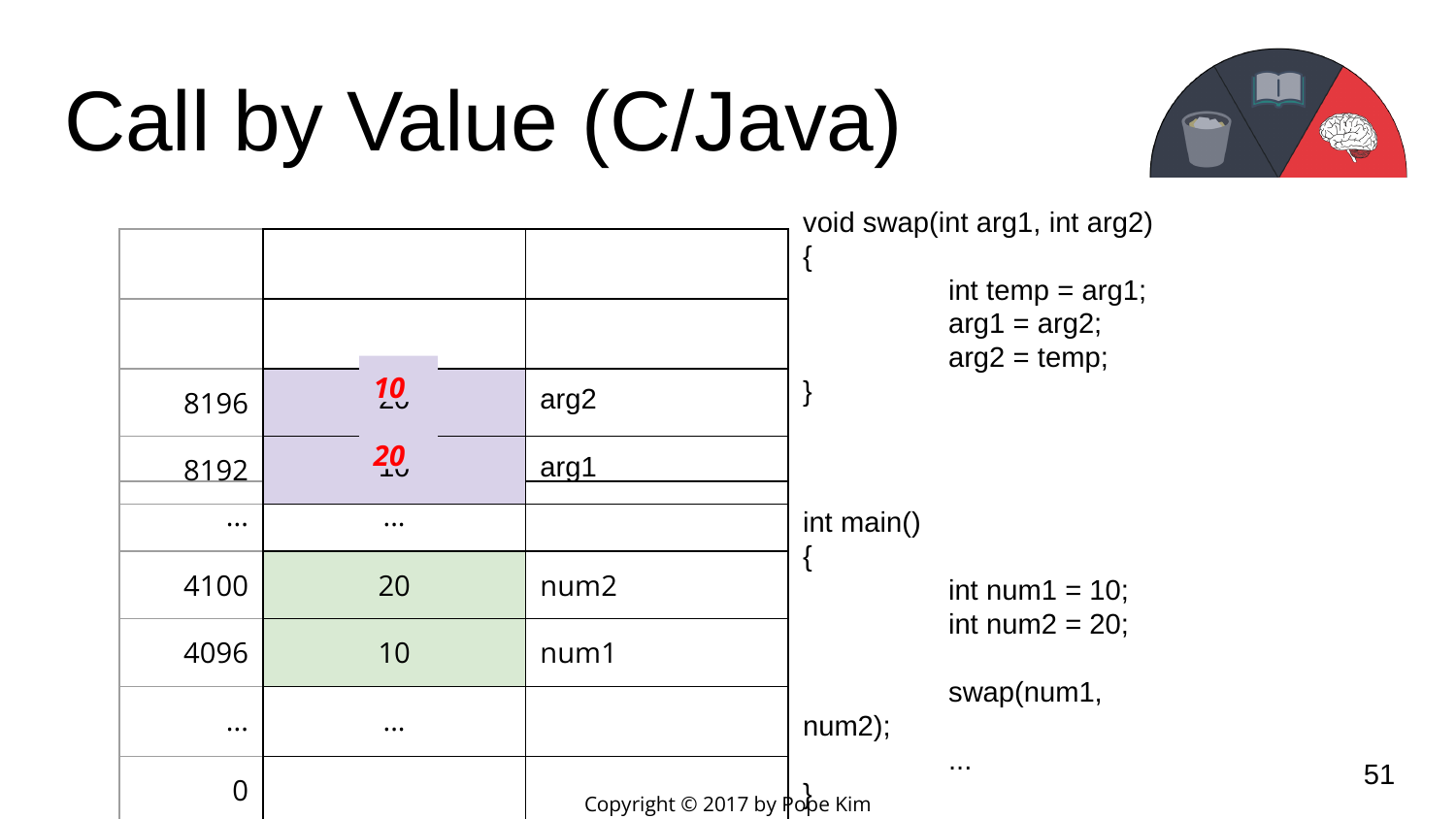

# Call by Value (C/Java)
void swap(int arg1, int arg2)
{
	int temp = arg1;
	arg1 = arg2;
	arg2 = temp;
}
|  |  |  |
| --- | --- | --- |
|  |  |  |
| 8196 | 20 | arg2 |
| 8192 | 10 | arg1 |
10
20
| ... | ... |  |
| --- | --- | --- |
| 4100 | 20 | num2 |
| 4096 | 10 | num1 |
| ... | ... |  |
| 0 |  |  |
int main()
{
	int num1 = 10;
	int num2 = 20;
	swap(num1, num2);
	...
}
51